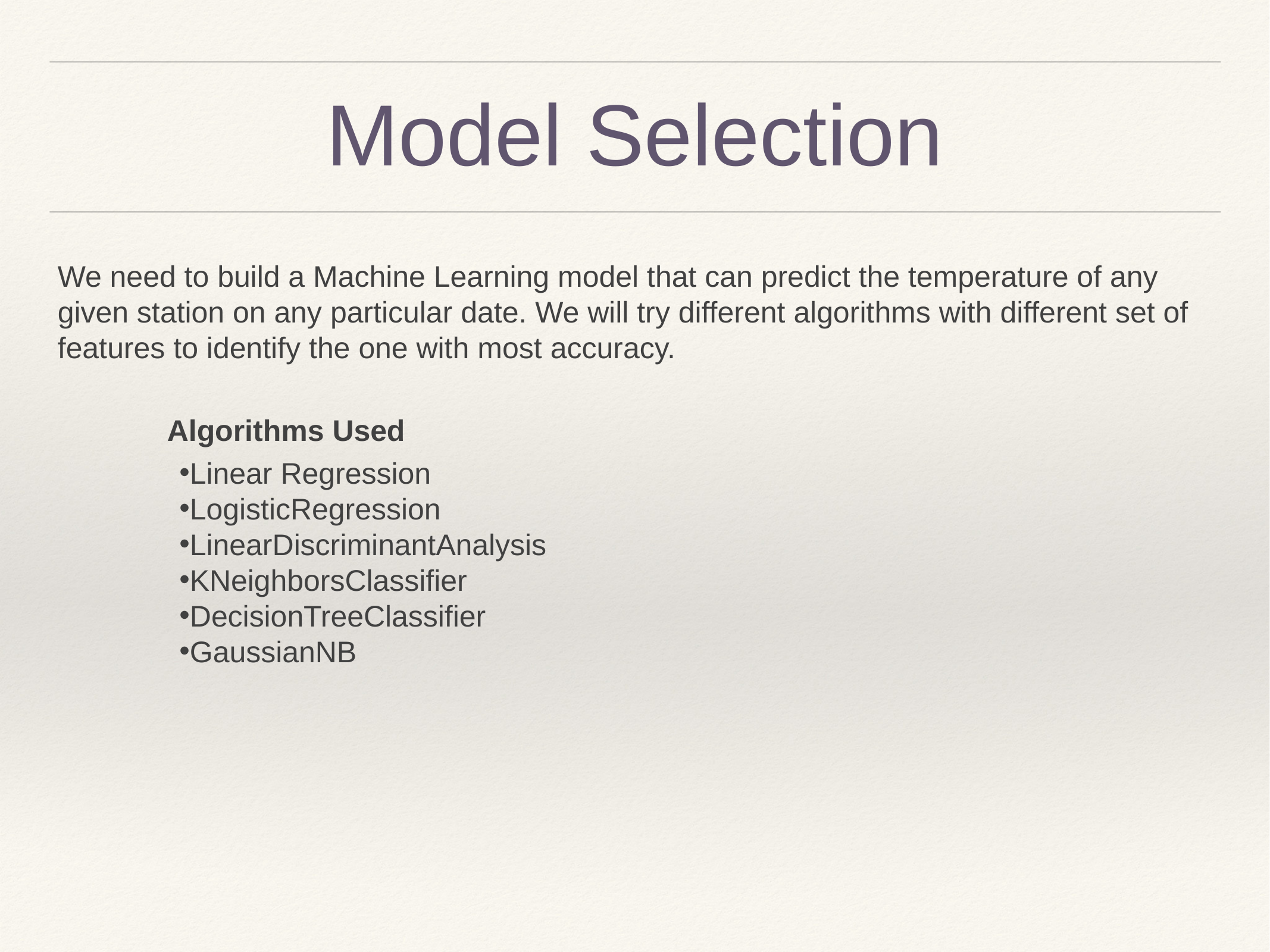

# Model Selection
We need to build a Machine Learning model that can predict the temperature of any given station on any particular date. We will try different algorithms with different set of features to identify the one with most accuracy.
Algorithms Used
Linear Regression
LogisticRegression
LinearDiscriminantAnalysis
KNeighborsClassifier
DecisionTreeClassifier
GaussianNB